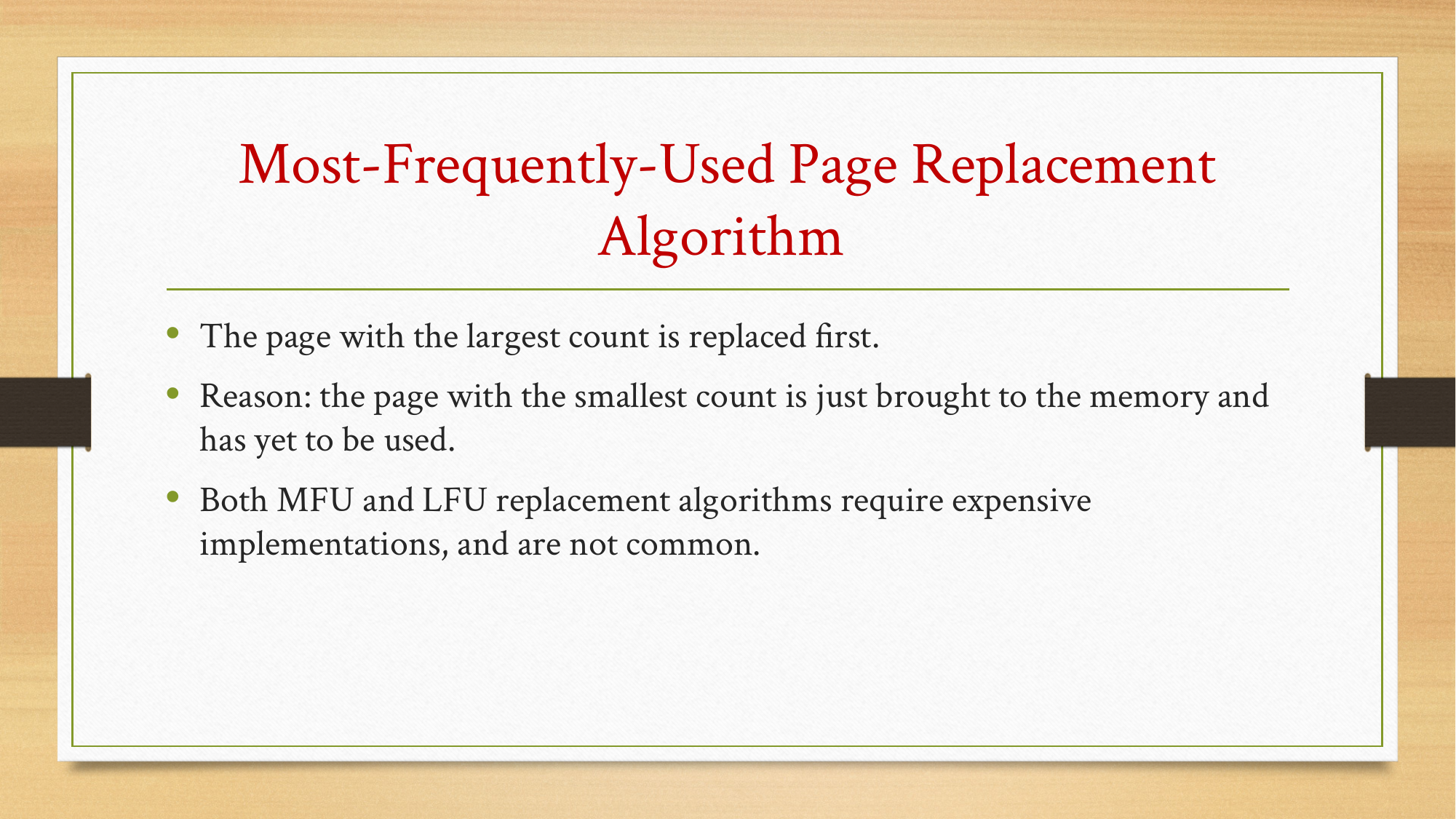

# Most-Frequently-Used Page Replacement Algorithm
The page with the largest count is replaced first.
Reason: the page with the smallest count is just brought to the memory and has yet to be used.
Both MFU and LFU replacement algorithms require expensive implementations, and are not common.